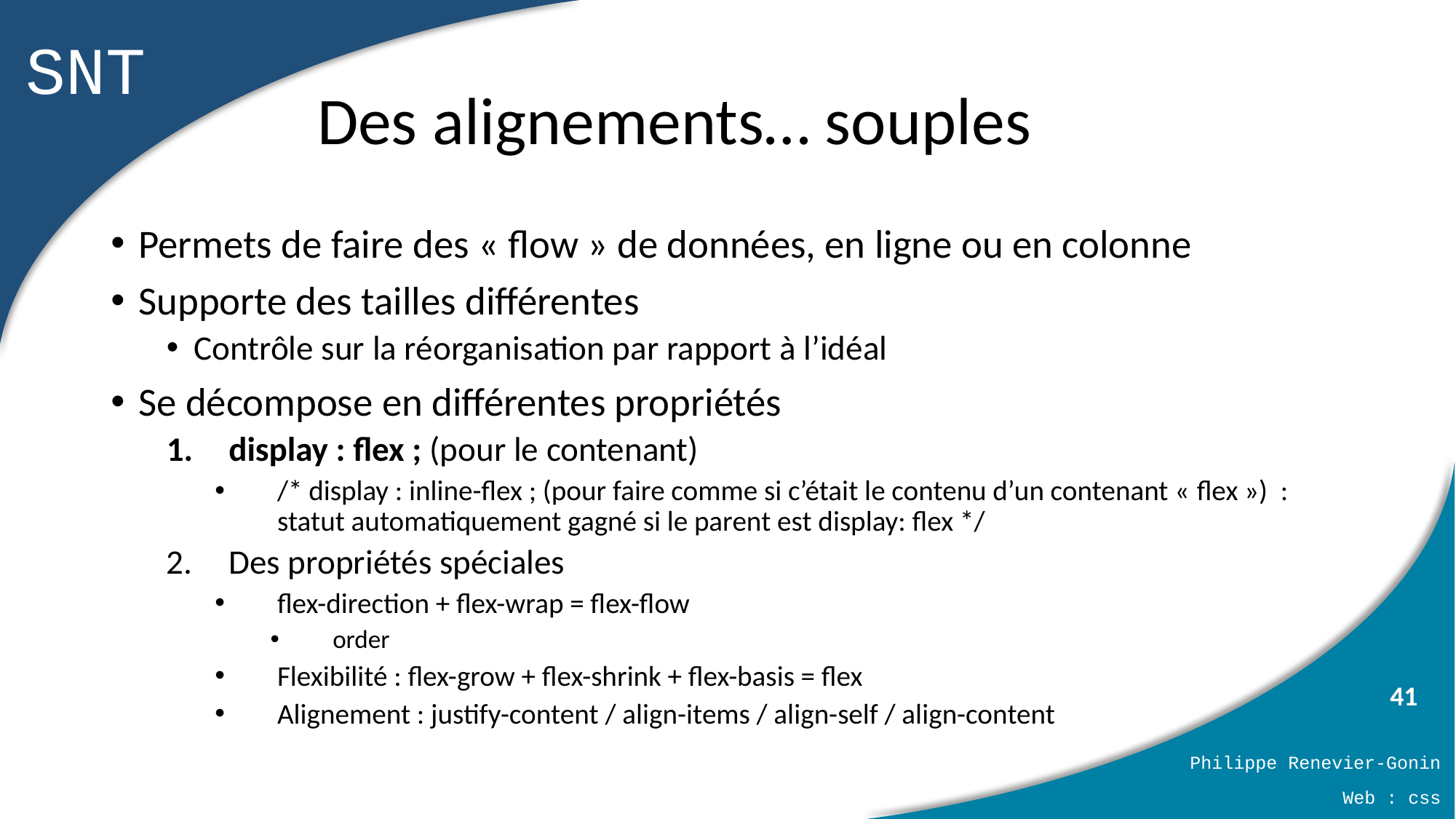

# Des alignements… souples
Permets de faire des « flow » de données, en ligne ou en colonne
Supporte des tailles différentes
Contrôle sur la réorganisation par rapport à l’idéal
Se décompose en différentes propriétés
display : flex ; (pour le contenant)
/* display : inline-flex ; (pour faire comme si c’était le contenu d’un contenant « flex »)  : statut automatiquement gagné si le parent est display: flex */
Des propriétés spéciales
flex-direction + flex-wrap = flex-flow
order
Flexibilité : flex-grow + flex-shrink + flex-basis = flex
Alignement : justify-content / align-items / align-self / align-content